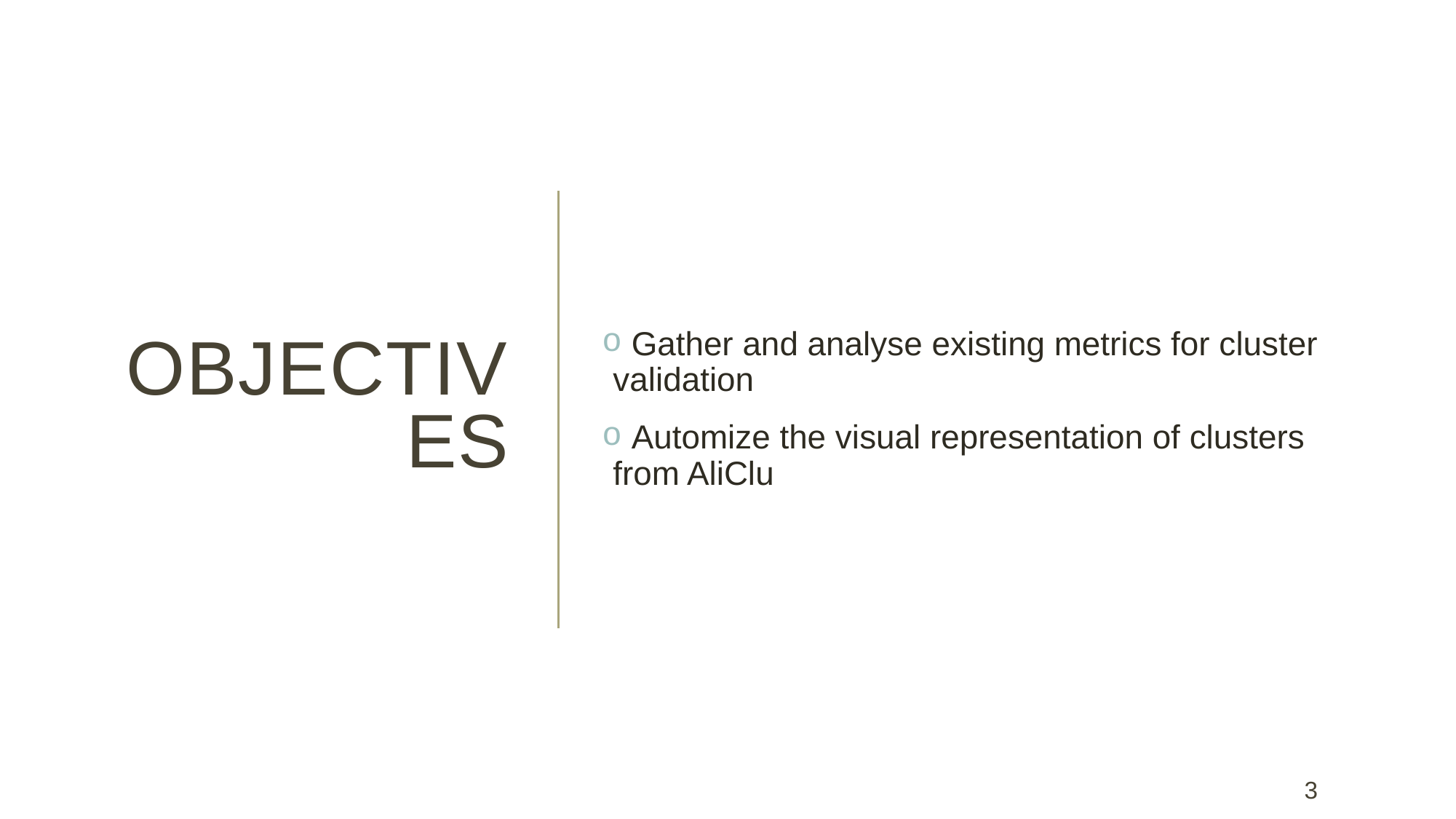

# OBjectives
 Gather and analyse existing metrics for cluster validation
 Automize the visual representation of clusters from AliClu
3